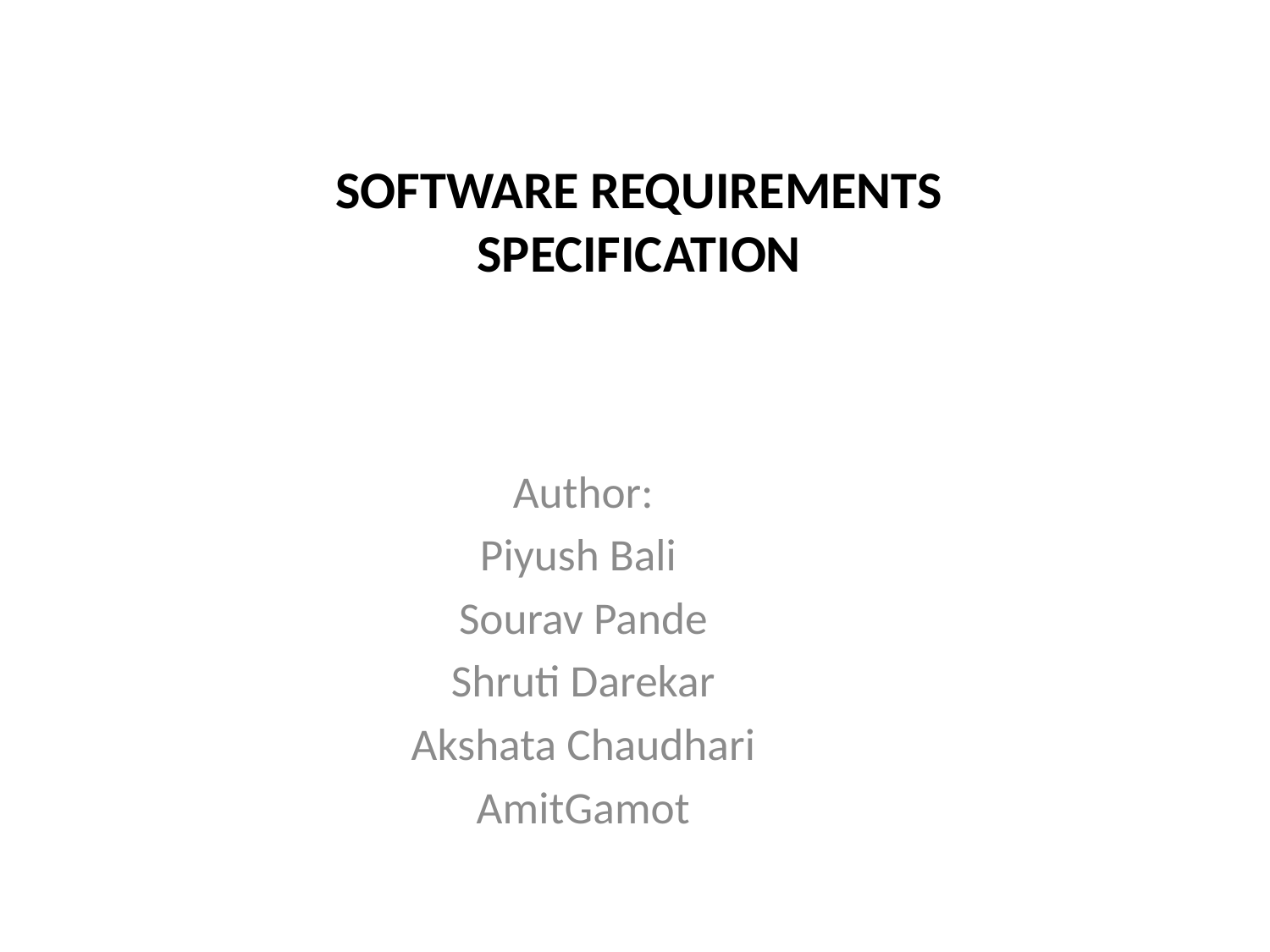

# SOFTWARE REQUIREMENTS SPECIFICATION
Author:
Piyush Bali
Sourav Pande
Shruti Darekar
Akshata Chaudhari
AmitGamot